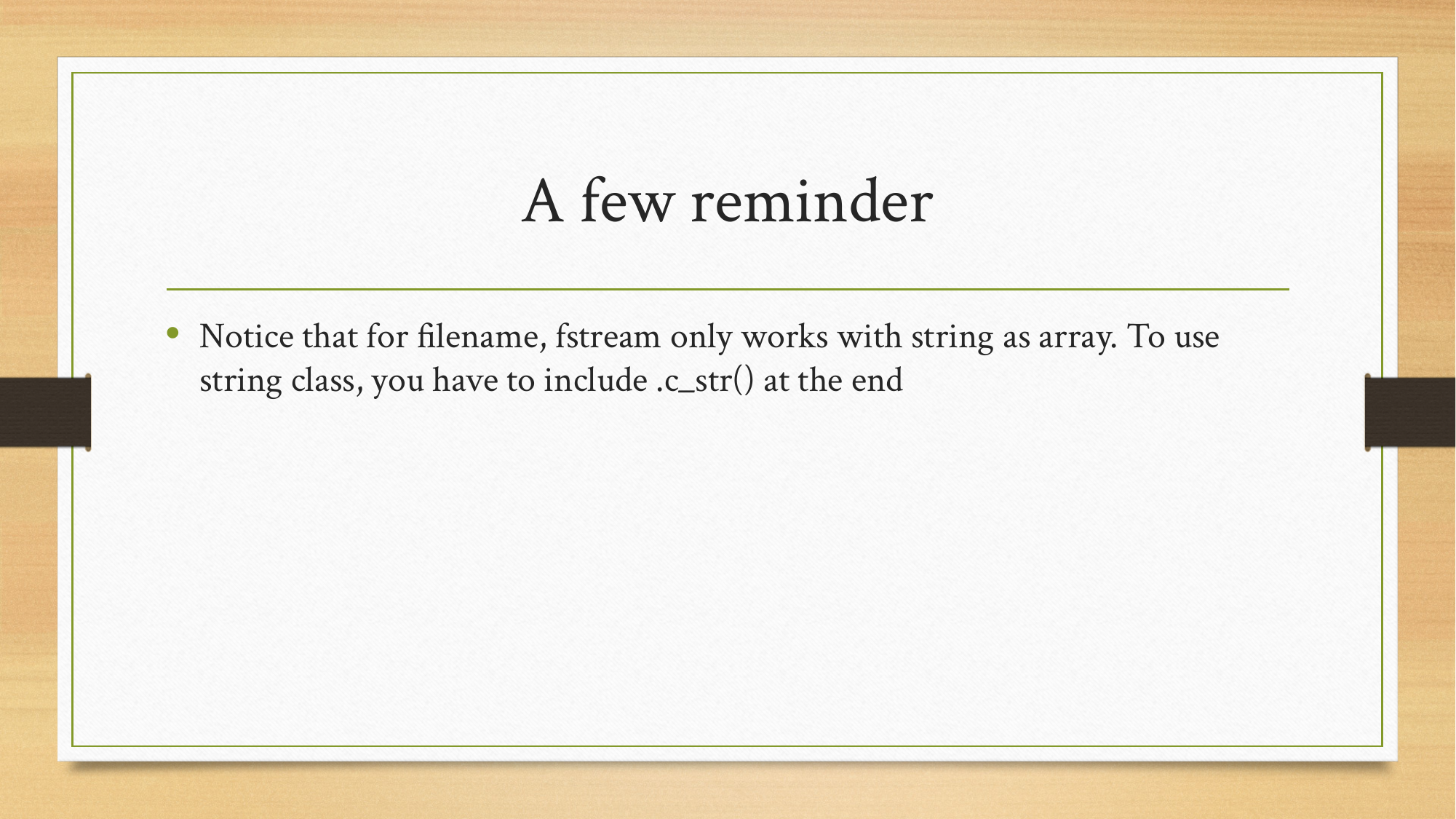

# A few reminder
Notice that for filename, fstream only works with string as array. To use string class, you have to include .c_str() at the end